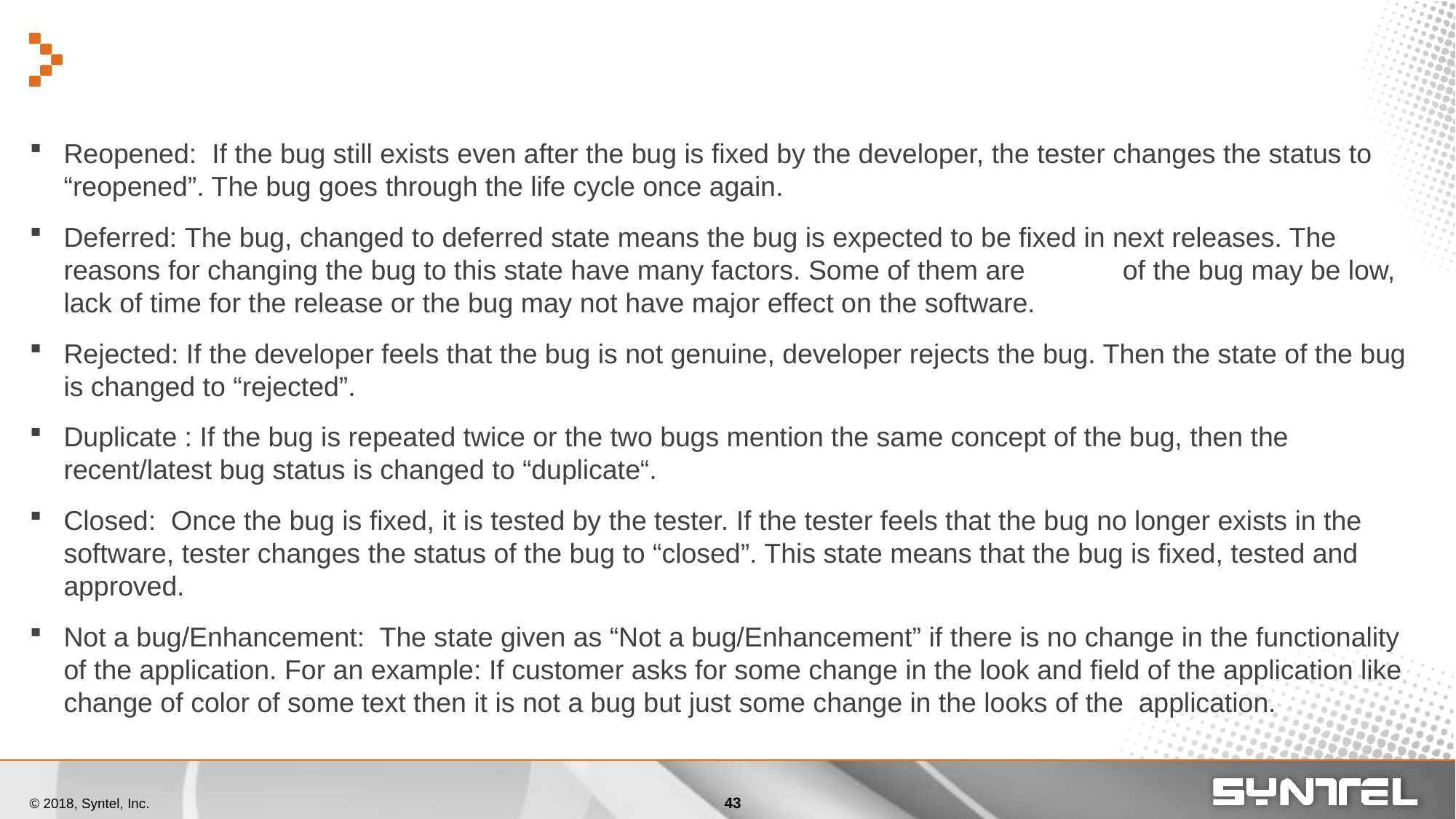

Reopened:  If the bug still exists even after the bug is fixed by the developer, the tester changes the status to “reopened”. The bug goes through the life cycle once again.
Deferred: The bug, changed to deferred state means the bug is expected to be fixed in next releases. The reasons for changing the bug to this state have many factors. Some of them are priority of the bug may be low, lack of time for the release or the bug may not have major effect on the software.
Rejected: If the developer feels that the bug is not genuine, developer rejects the bug. Then the state of the bug is changed to “rejected”.
Duplicate : If the bug is repeated twice or the two bugs mention the same concept of the bug, then the recent/latest bug status is changed to “duplicate“.
Closed:  Once the bug is fixed, it is tested by the tester. If the tester feels that the bug no longer exists in the software, tester changes the status of the bug to “closed”. This state means that the bug is fixed, tested and approved.
Not a bug/Enhancement:  The state given as “Not a bug/Enhancement” if there is no change in the functionality of the application. For an example: If customer asks for some change in the look and field of the application like change of color of some text then it is not a bug but just some change in the looks of the  application.